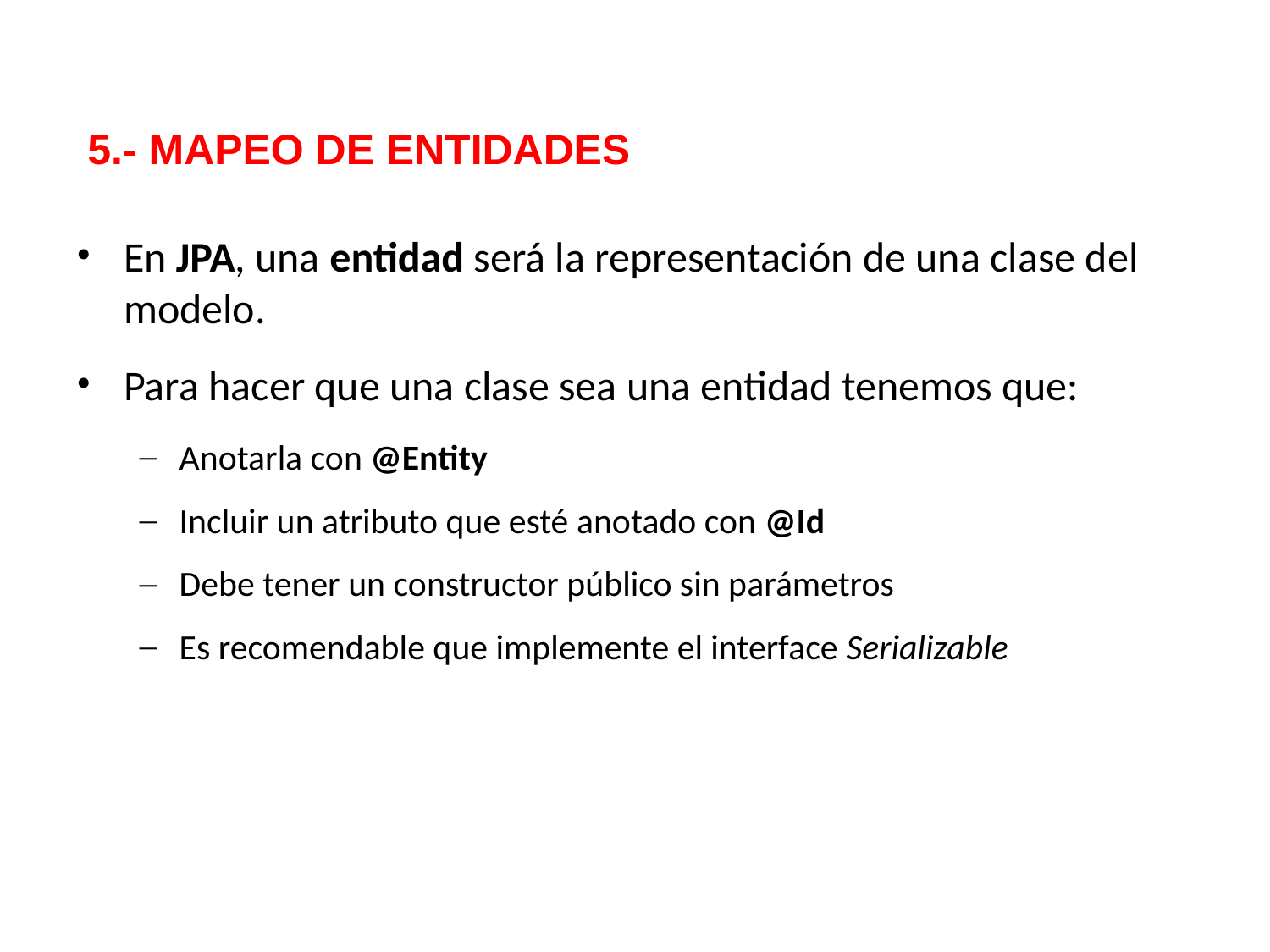

5.- MAPEO DE ENTIDADES
En JPA, una entidad será la representación de una clase del modelo.
Para hacer que una clase sea una entidad tenemos que:
Anotarla con @Entity
Incluir un atributo que esté anotado con @Id
Debe tener un constructor público sin parámetros
Es recomendable que implemente el interface Serializable